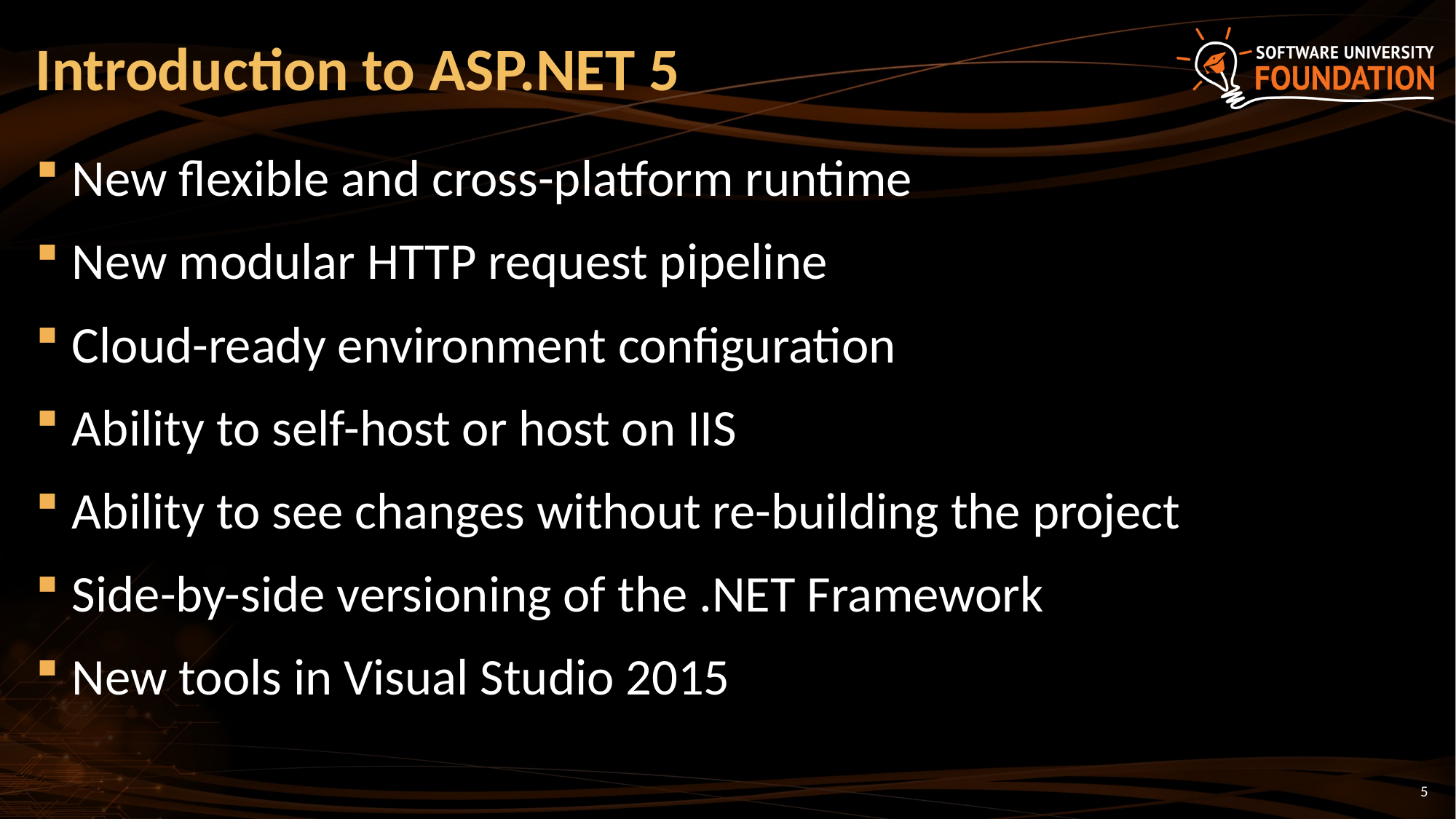

# Introduction to ASP.NET 5
New flexible and cross-platform runtime
New modular HTTP request pipeline
Cloud-ready environment configuration
Ability to self-host or host on IIS
Ability to see changes without re-building the project
Side-by-side versioning of the .NET Framework
New tools in Visual Studio 2015
5